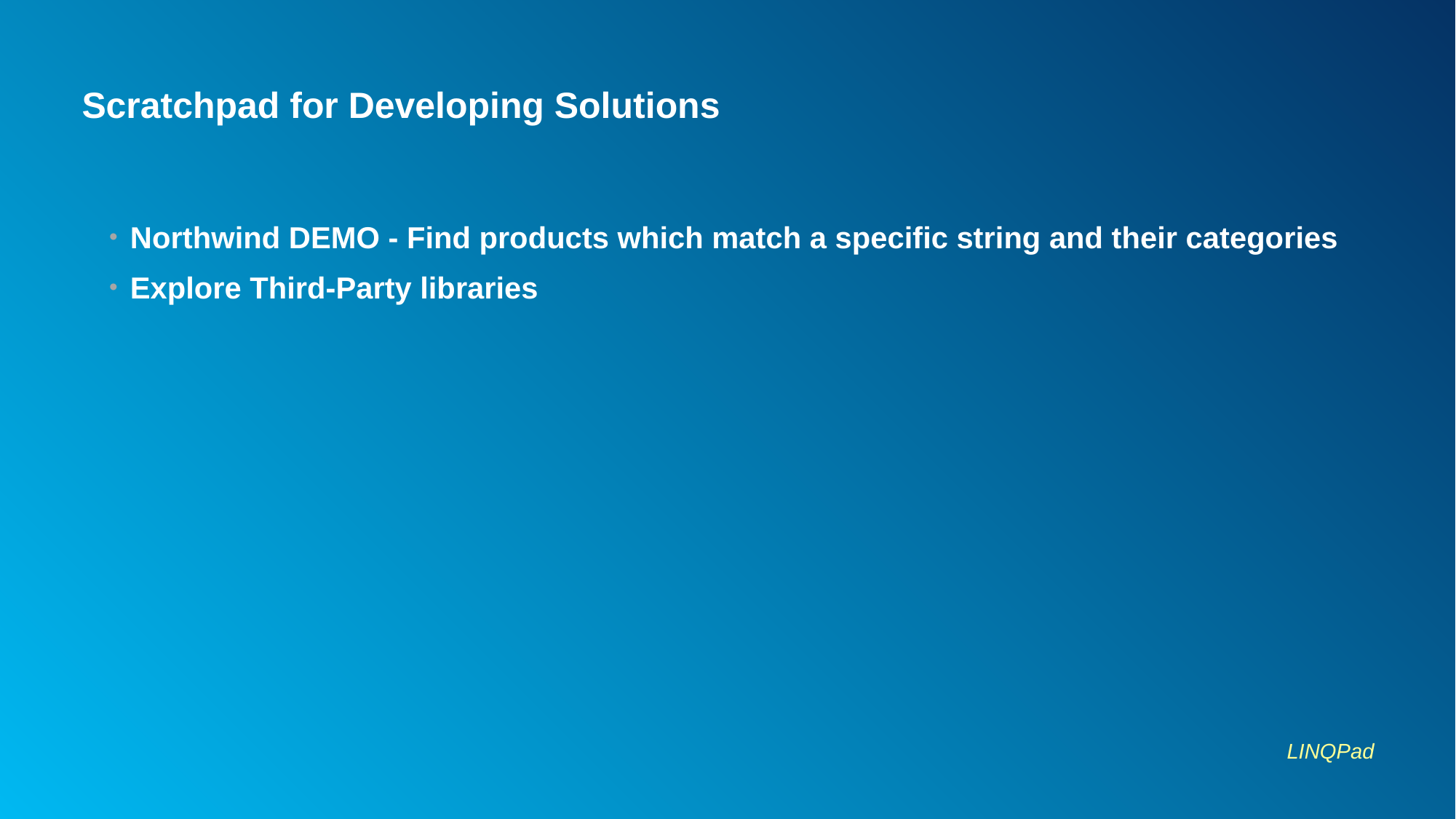

# Scratchpad for Developing Solutions
Northwind DEMO - Find products which match a specific string and their categories
Explore Third-Party libraries
LINQPad